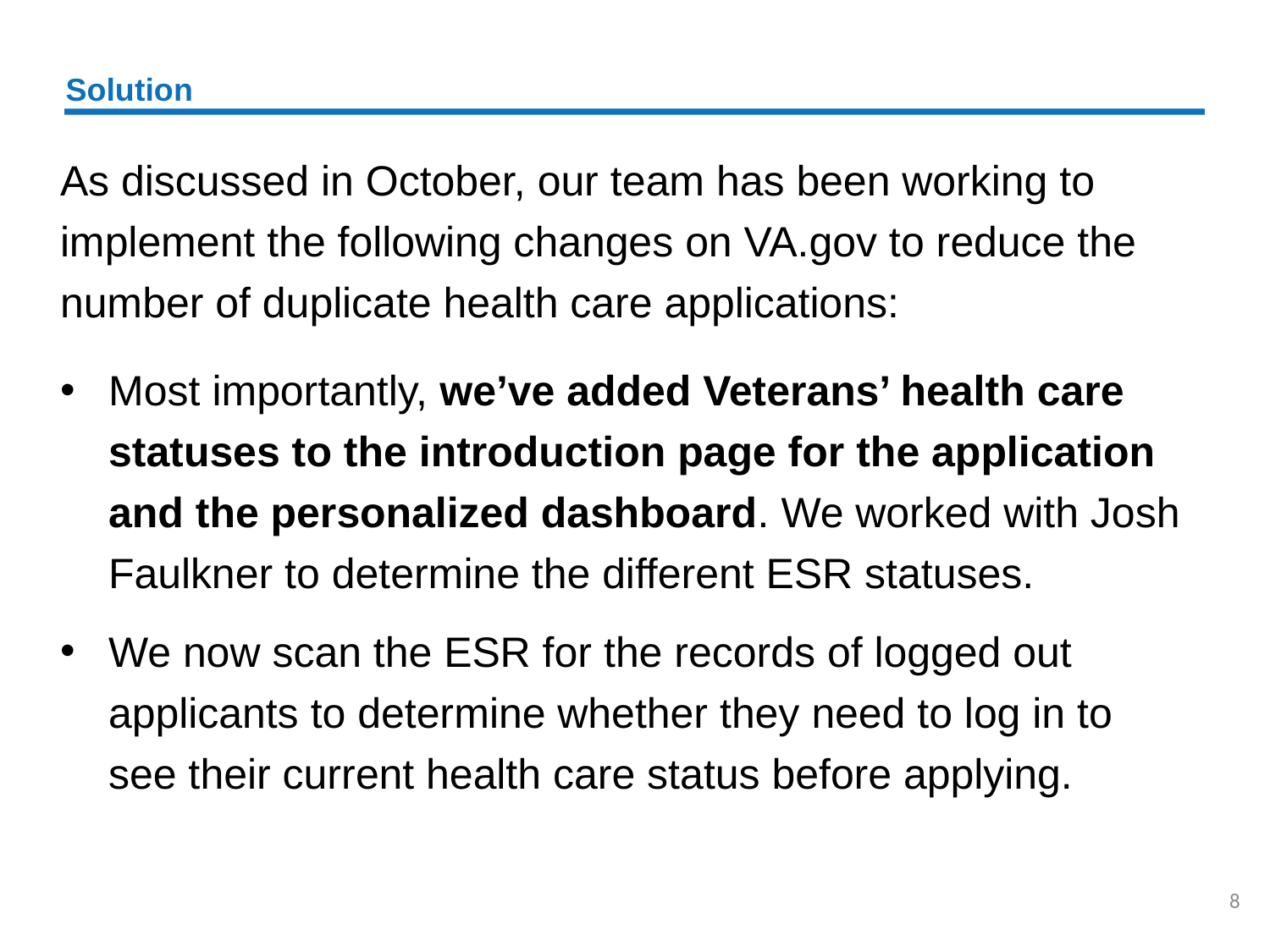

Solution

As discussed in October, our team has been working to implement the following changes on VA.gov to reduce the number of duplicate health care applications:
Most importantly, we’ve added Veterans’ health care statuses to the introduction page for the application and the personalized dashboard. We worked with Josh Faulkner to determine the different ESR statuses.
We now scan the ESR for the records of logged out applicants to determine whether they need to log in to see their current health care status before applying.
8